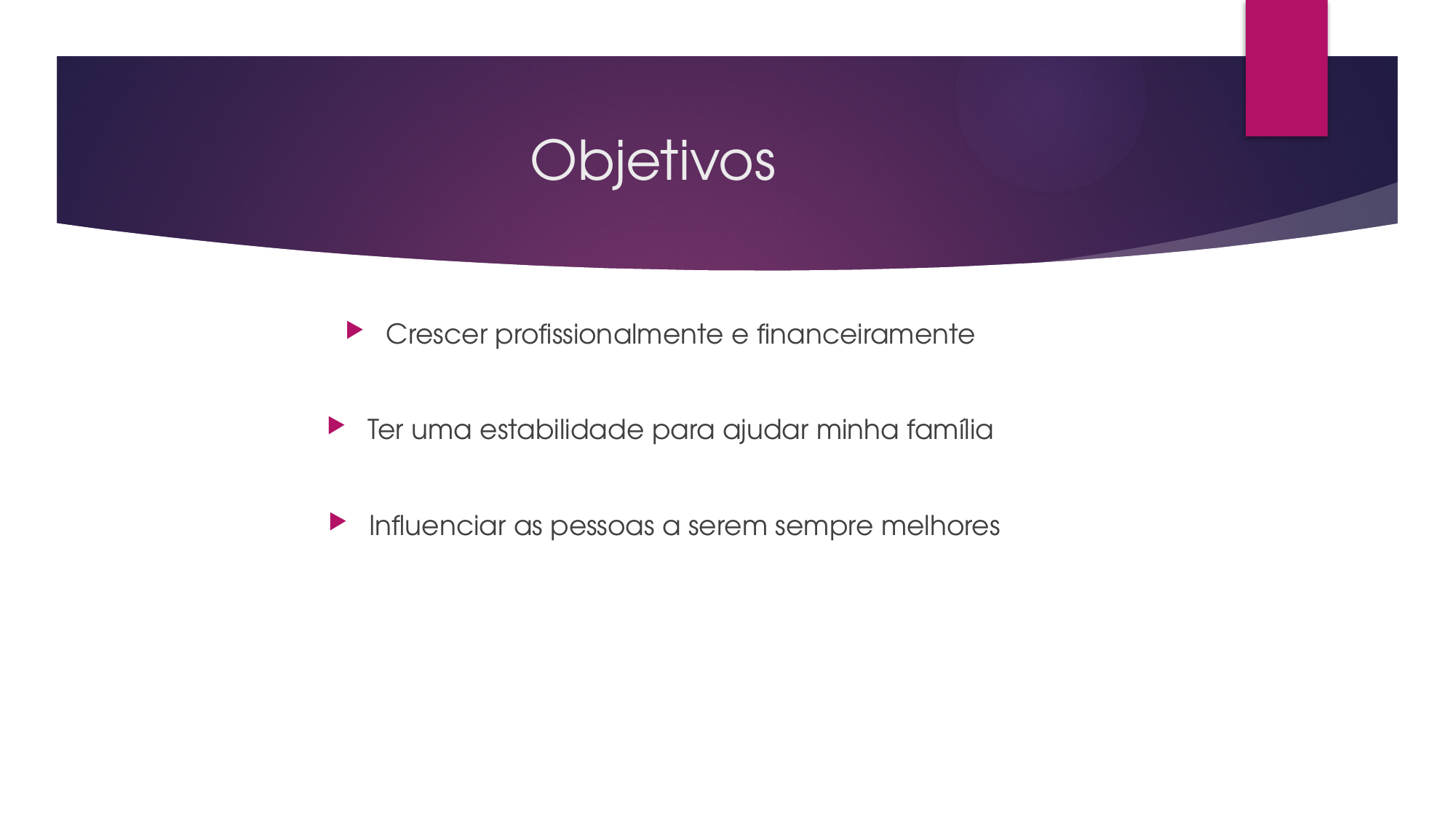

# Objetivos
Crescer profissionalmente e financeiramente

Ter uma estabilidade para ajudar minha família

Influenciar as pessoas a serem sempre melhores